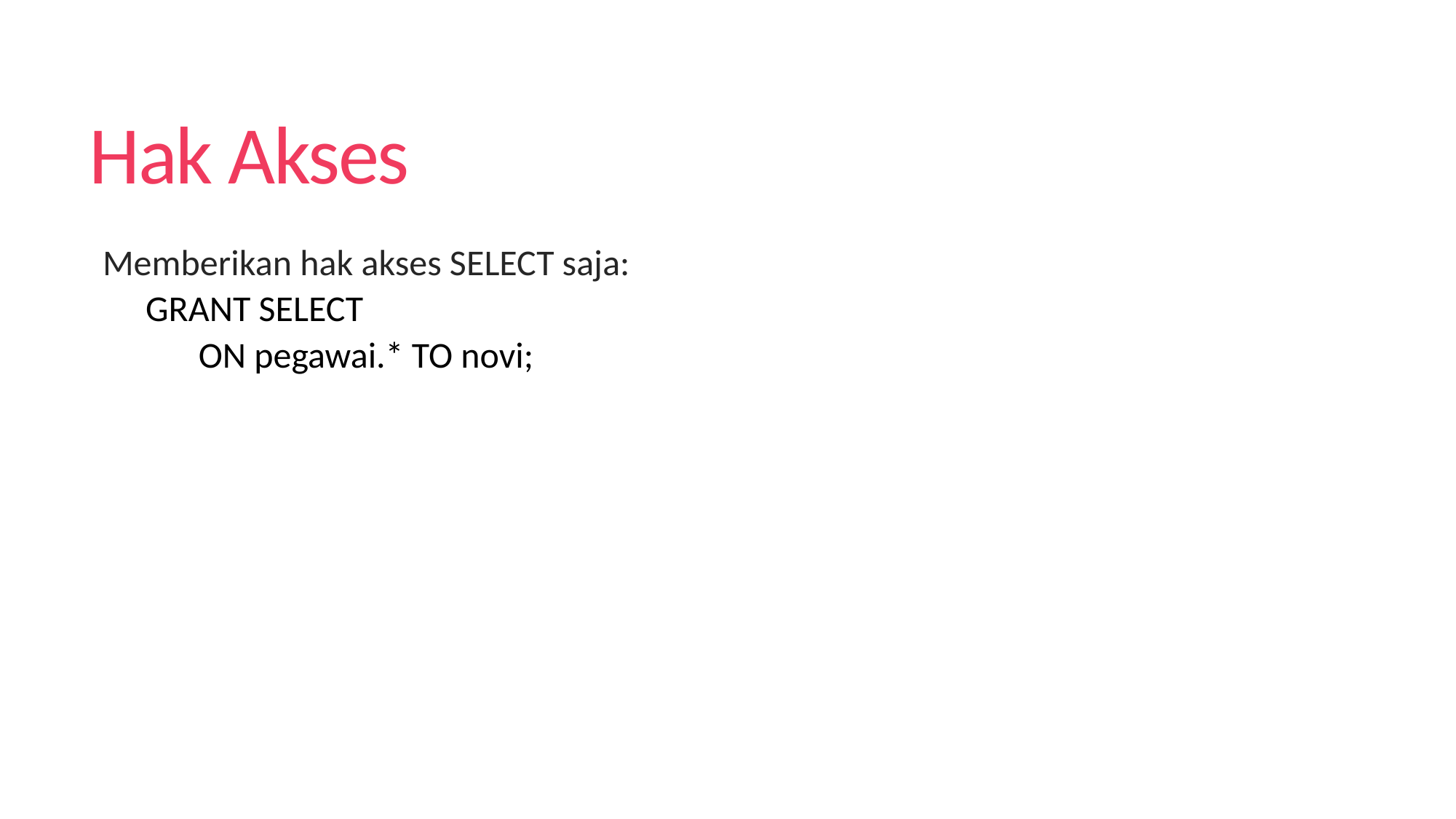

# Hak Akses
Memberikan hak akses SELECT saja:
GRANT SELECT
	ON pegawai.* TO novi;